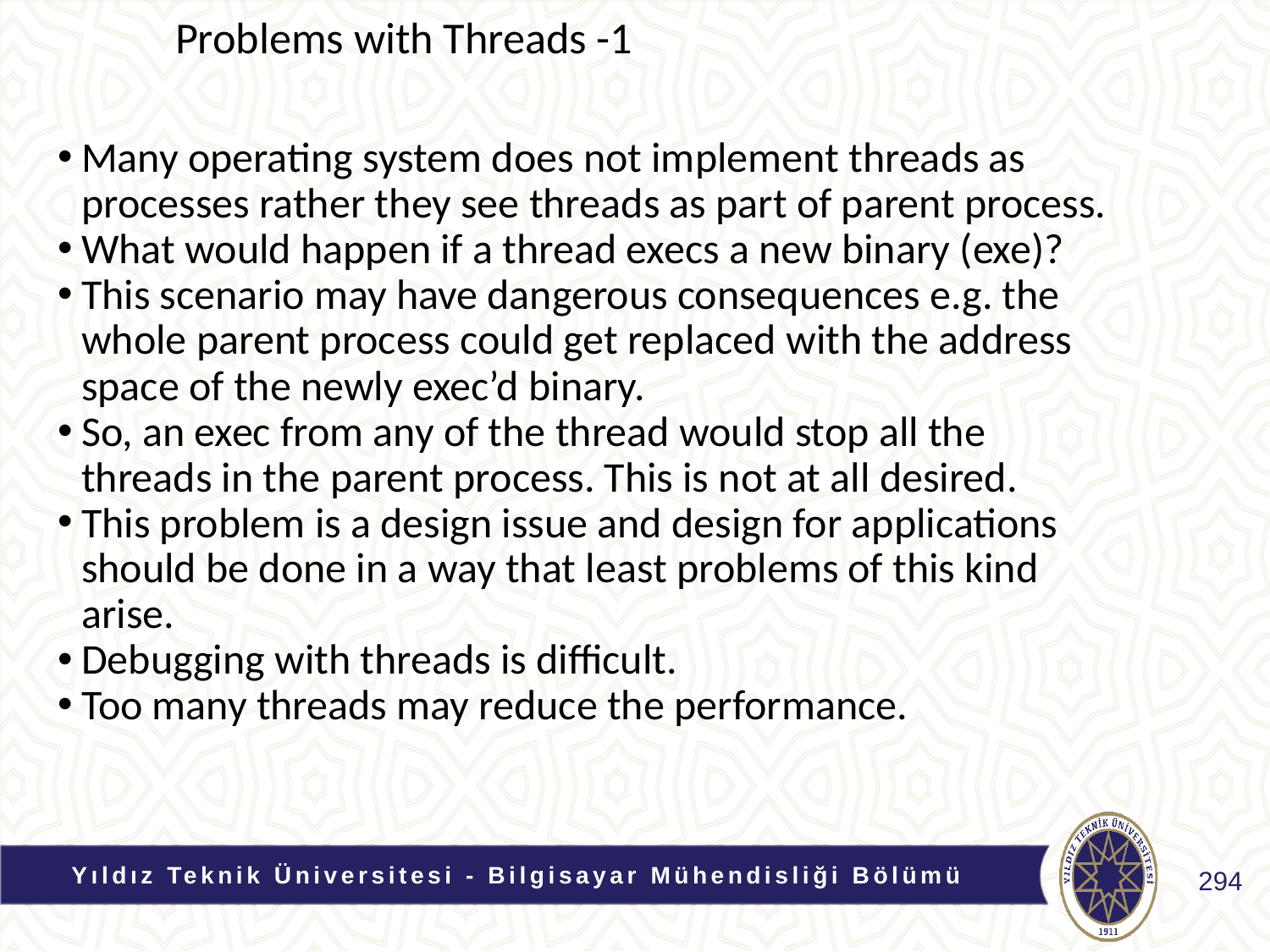

# Problems with Threads -1
Many operating system does not implement threads as processes rather they see threads as part of parent process.
What would happen if a thread execs a new binary (exe)?
This scenario may have dangerous consequences e.g. the whole parent process could get replaced with the address space of the newly exec’d binary.
So, an exec from any of the thread would stop all the threads in the parent process. This is not at all desired.
This problem is a design issue and design for applications should be done in a way that least problems of this kind arise.
Debugging with threads is difficult.
Too many threads may reduce the performance.
Yıldız Teknik Üniversitesi - Bilgisayar Mühendisliği Bölümü
294